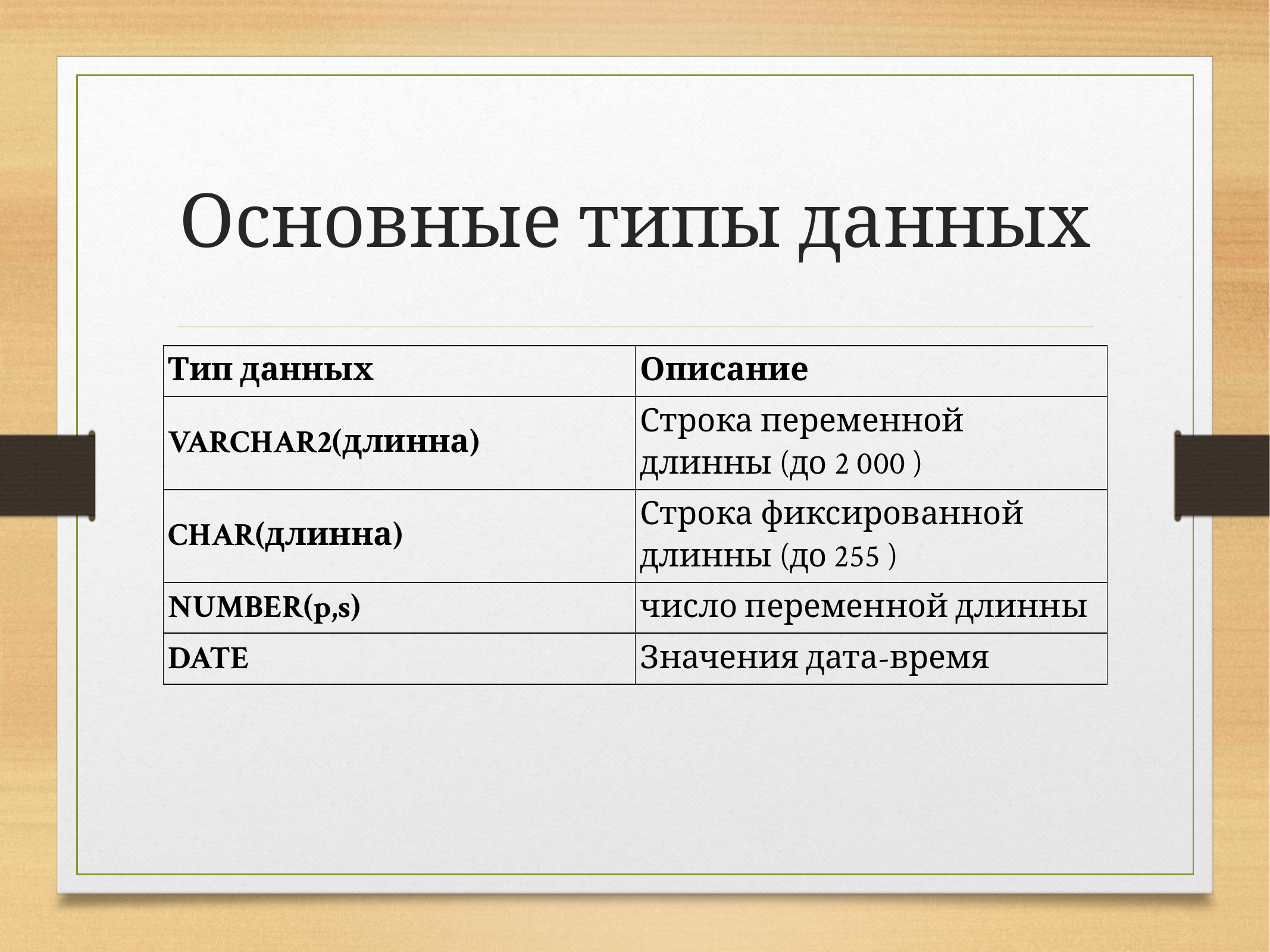

# Основные типы данных
| Тип данных | Описание |
| --- | --- |
| VARCHAR2(длинна) | Строка переменной длинны (до 2 000 ) |
| CHAR(длинна) | Строка фиксированной длинны (до 255 ) |
| NUMBER(p,s) | число переменной длинны |
| DATE | Значения дата-время |